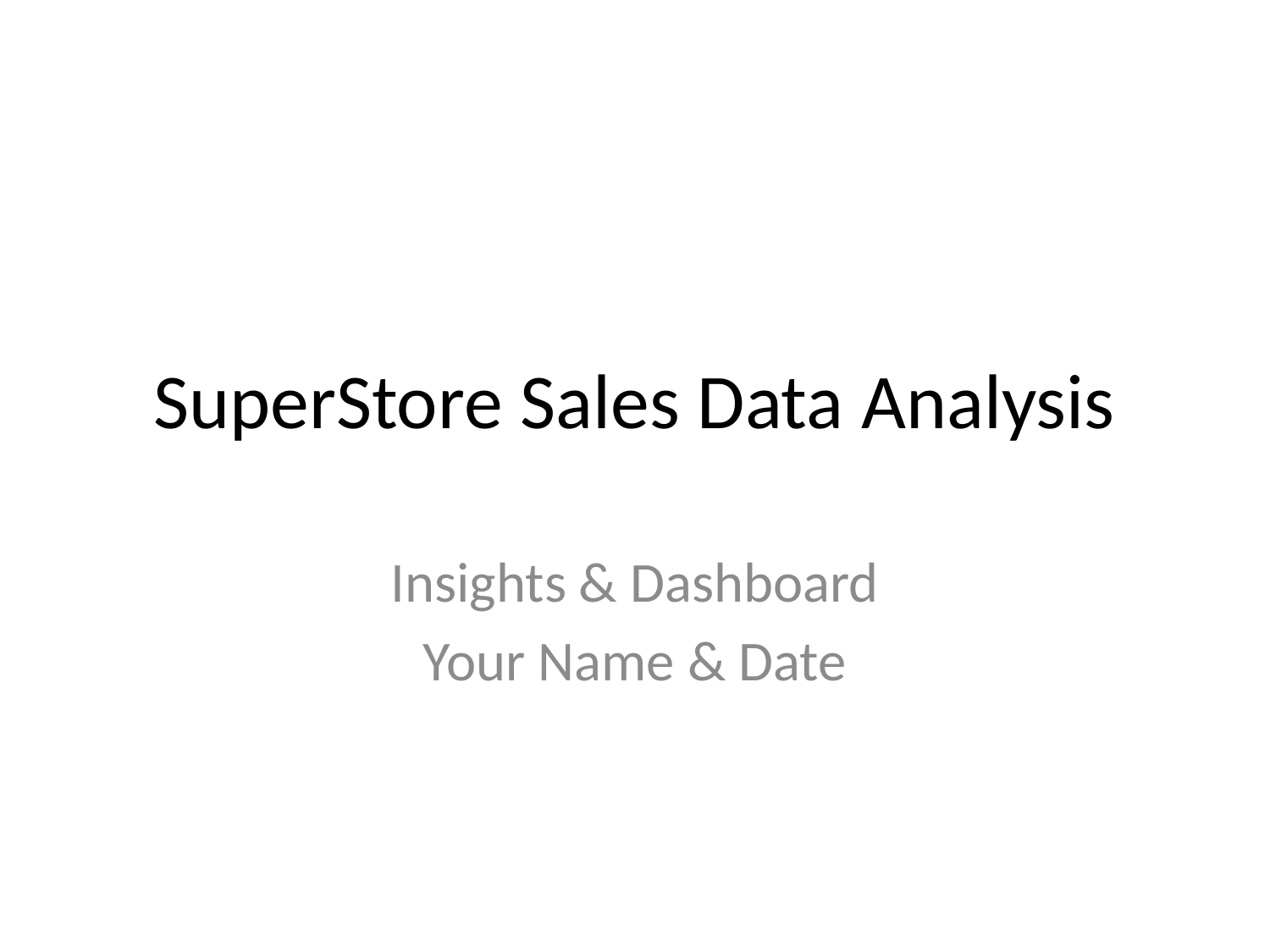

# SuperStore Sales Data Analysis
Insights & Dashboard
Your Name & Date